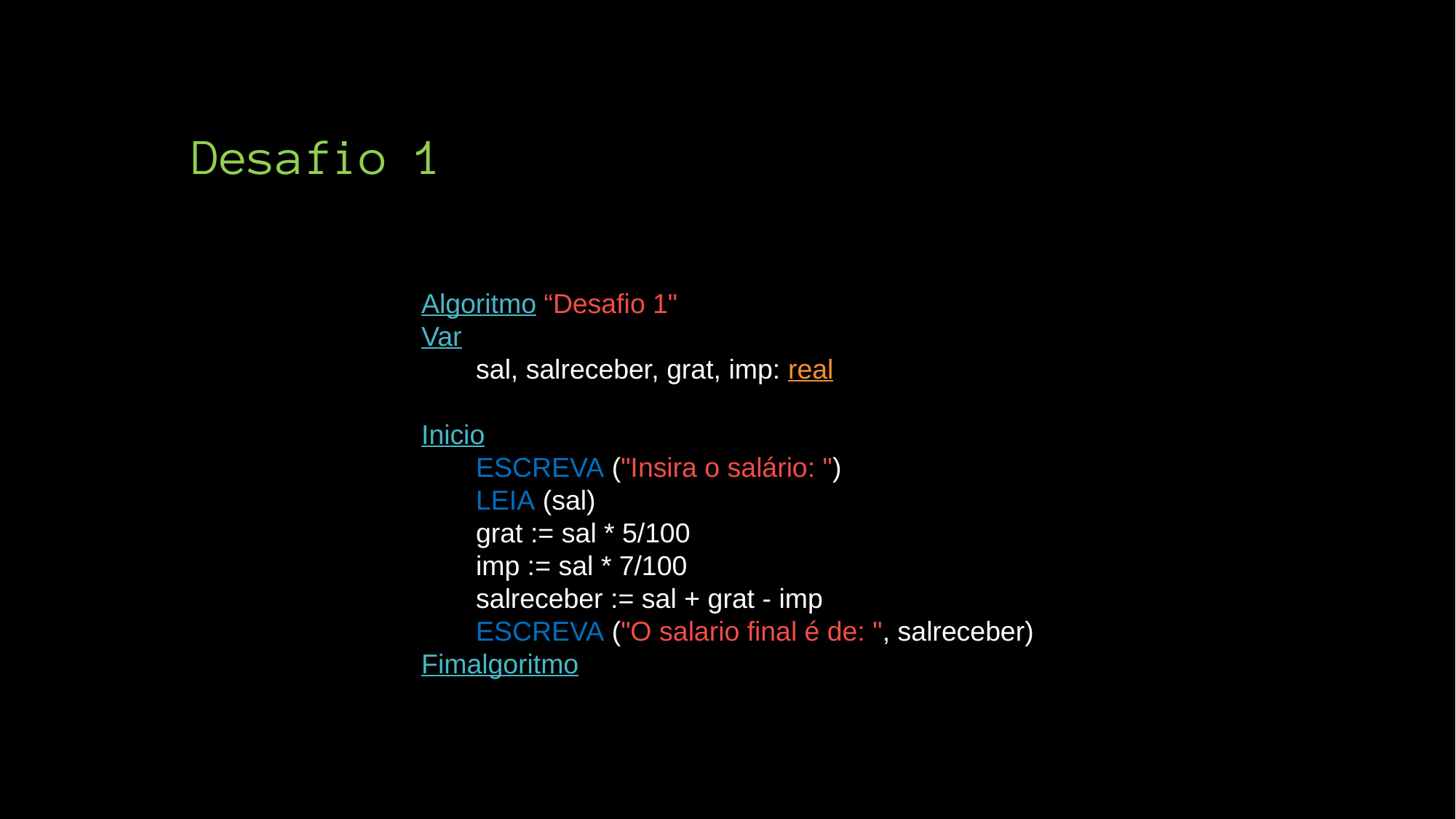

# Desafio 1
Algoritmo “Desafio 1"
Var
sal, salreceber, grat, imp: real

Inicio
ESCREVA ("Insira o salário: ")
LEIA (sal)
grat := sal * 5/100
imp := sal * 7/100
salreceber := sal + grat - imp
ESCREVA ("O salario final é de: ", salreceber)
Fimalgoritmo